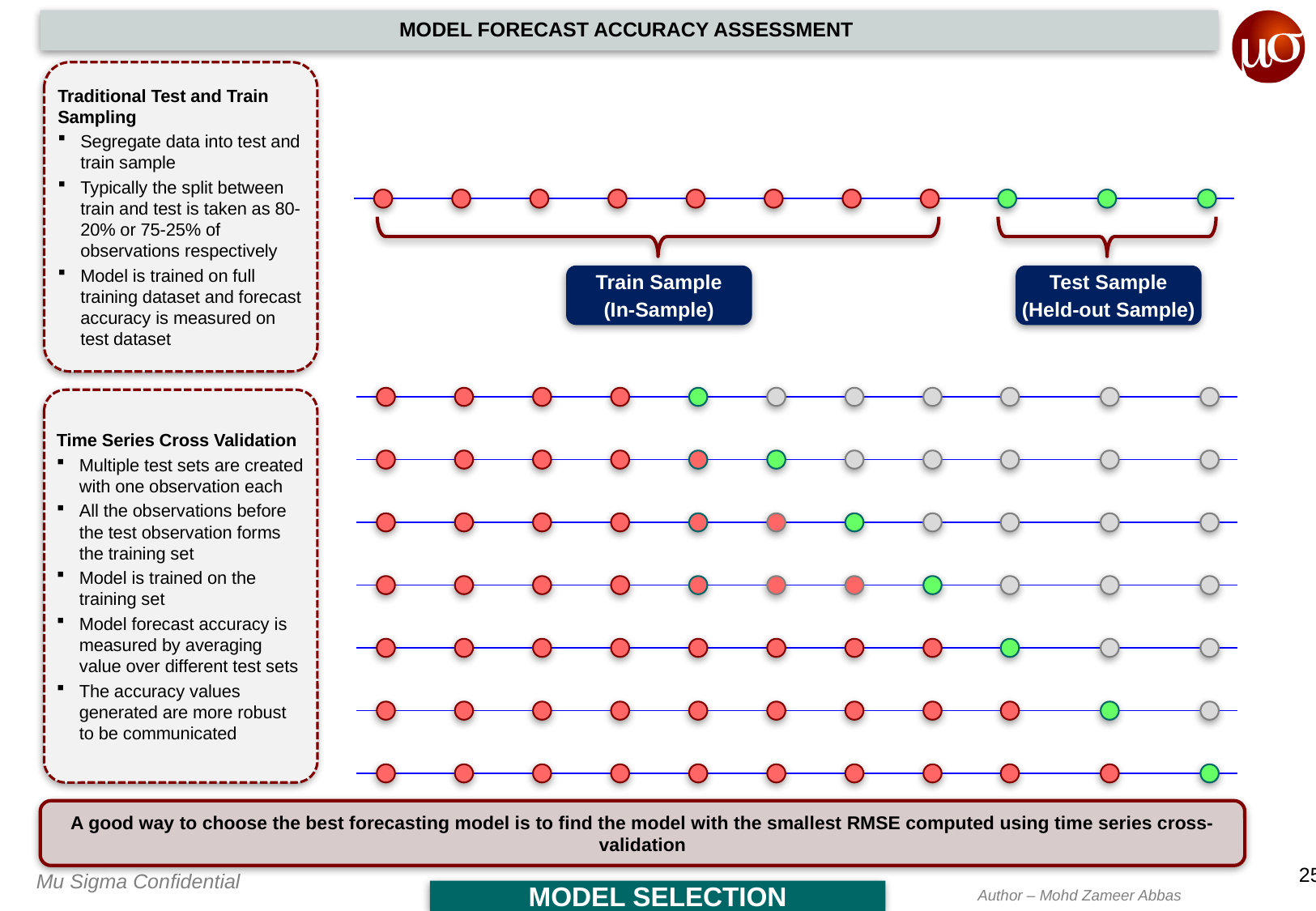

MODEL FORECAST ACCURACY ASSESSMENT
Traditional Test and Train Sampling
Segregate data into test and train sample
Typically the split between train and test is taken as 80-20% or 75-25% of observations respectively
Model is trained on full training dataset and forecast accuracy is measured on test dataset

Train Sample
(In-Sample)
Test Sample
(Held-out Sample)

Time Series Cross Validation
Multiple test sets are created with one observation each
All the observations before the test observation forms the training set
Model is trained on the training set
Model forecast accuracy is measured by averaging value over different test sets
The accuracy values generated are more robust to be communicated

A good way to choose the best forecasting model is to find the model with the smallest RMSE computed using time series cross-validation
MODEL SELECTION